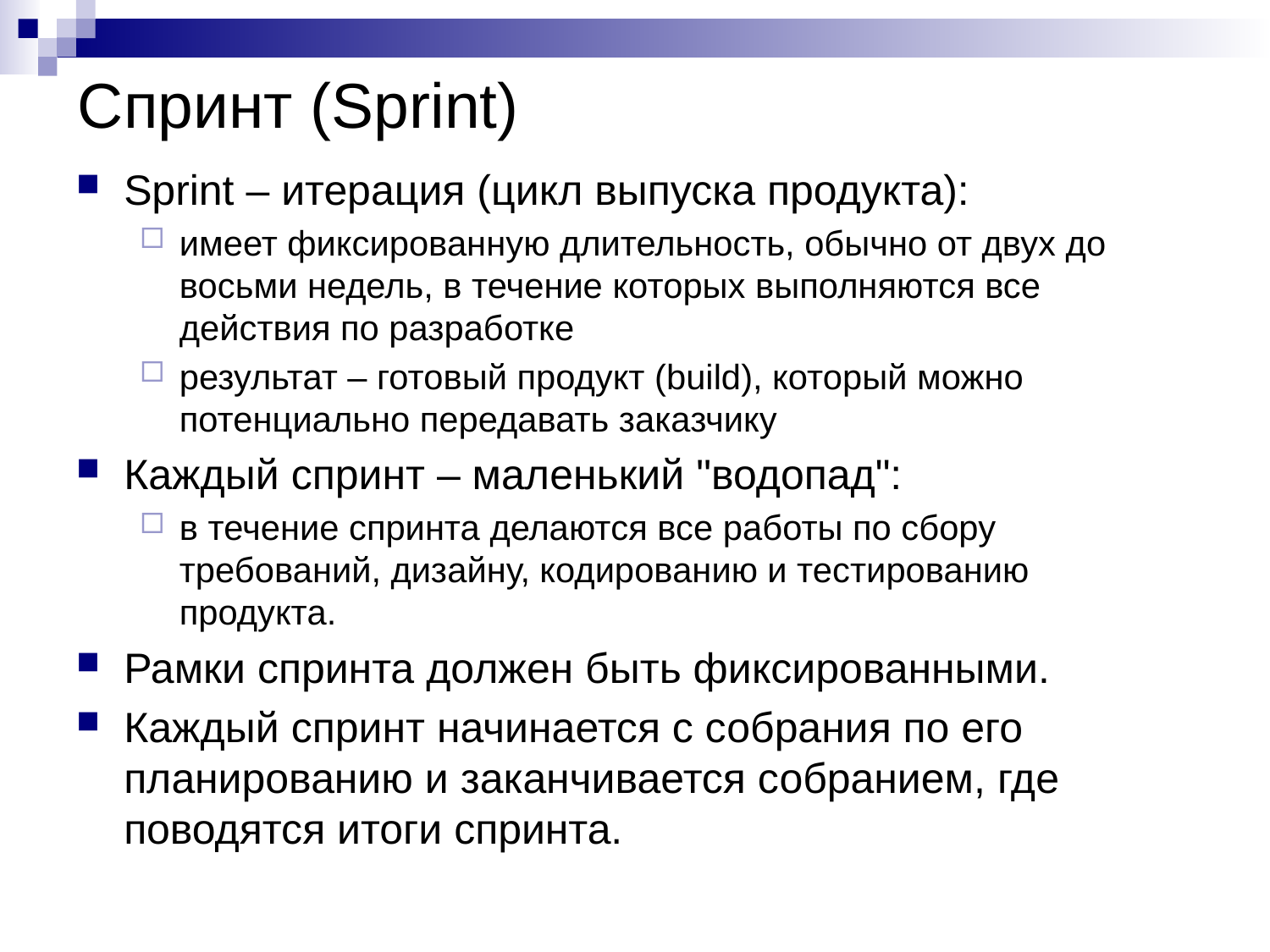

# Спринт (Sprint)
Sprint – итерация (цикл выпуска продукта):
имеет фиксированную длительность, обычно от двух до восьми недель, в течение которых выполняются все действия по разработке
результат – готовый продукт (build), который можно потенциально передавать заказчику
Каждый спринт – маленький "водопад":
в течение спринта делаются все работы по сбору требований, дизайну, кодированию и тестированию продукта.
Рамки спринта должен быть фиксированными.
Каждый спринт начинается с собрания по его планированию и заканчивается собранием, где поводятся итоги спринта.